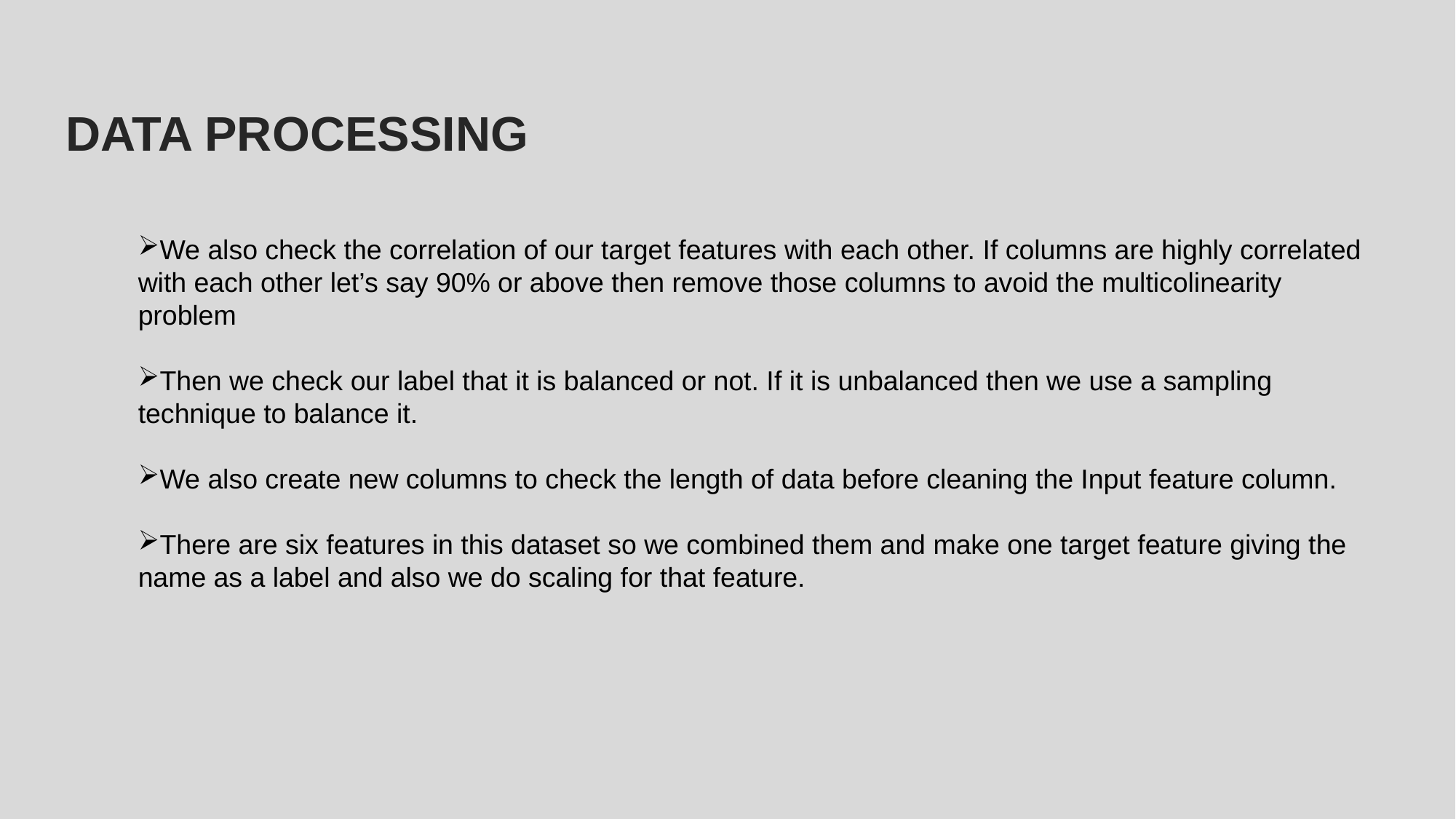

# Data Processing
We also check the correlation of our target features with each other. If columns are highly correlated with each other let’s say 90% or above then remove those columns to avoid the multicolinearity problem

Then we check our label that it is balanced or not. If it is unbalanced then we use a sampling technique to balance it.

We also create new columns to check the length of data before cleaning the Input feature column.

There are six features in this dataset so we combined them and make one target feature giving the name as a label and also we do scaling for that feature.